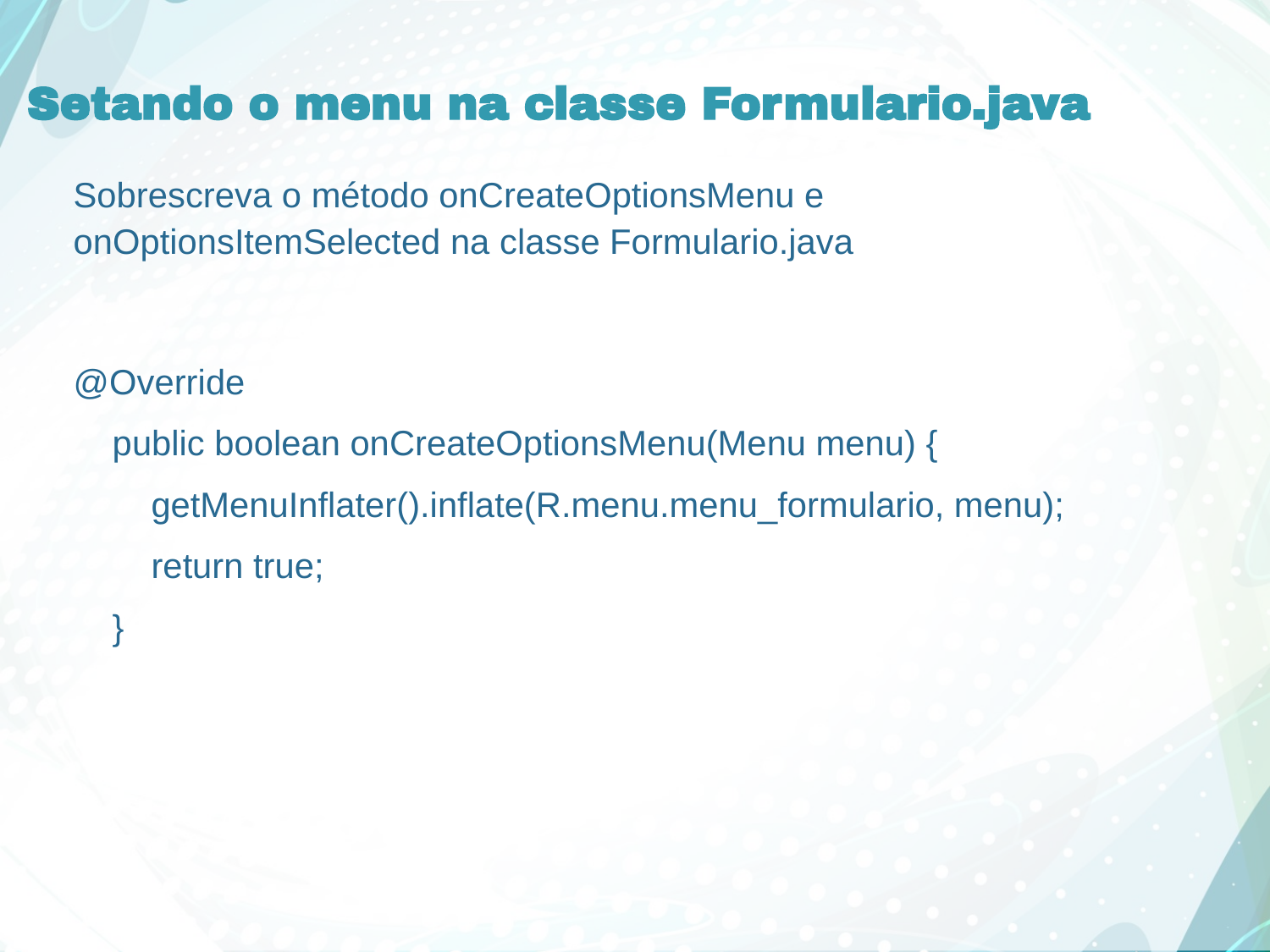

# Setando o menu na classe Formulario.java
Sobrescreva o método onCreateOptionsMenu e onOptionsItemSelected na classe Formulario.java

@Override
    public boolean onCreateOptionsMenu(Menu menu) {
        getMenuInflater().inflate(R.menu.menu_formulario, menu);
        return true;
    }